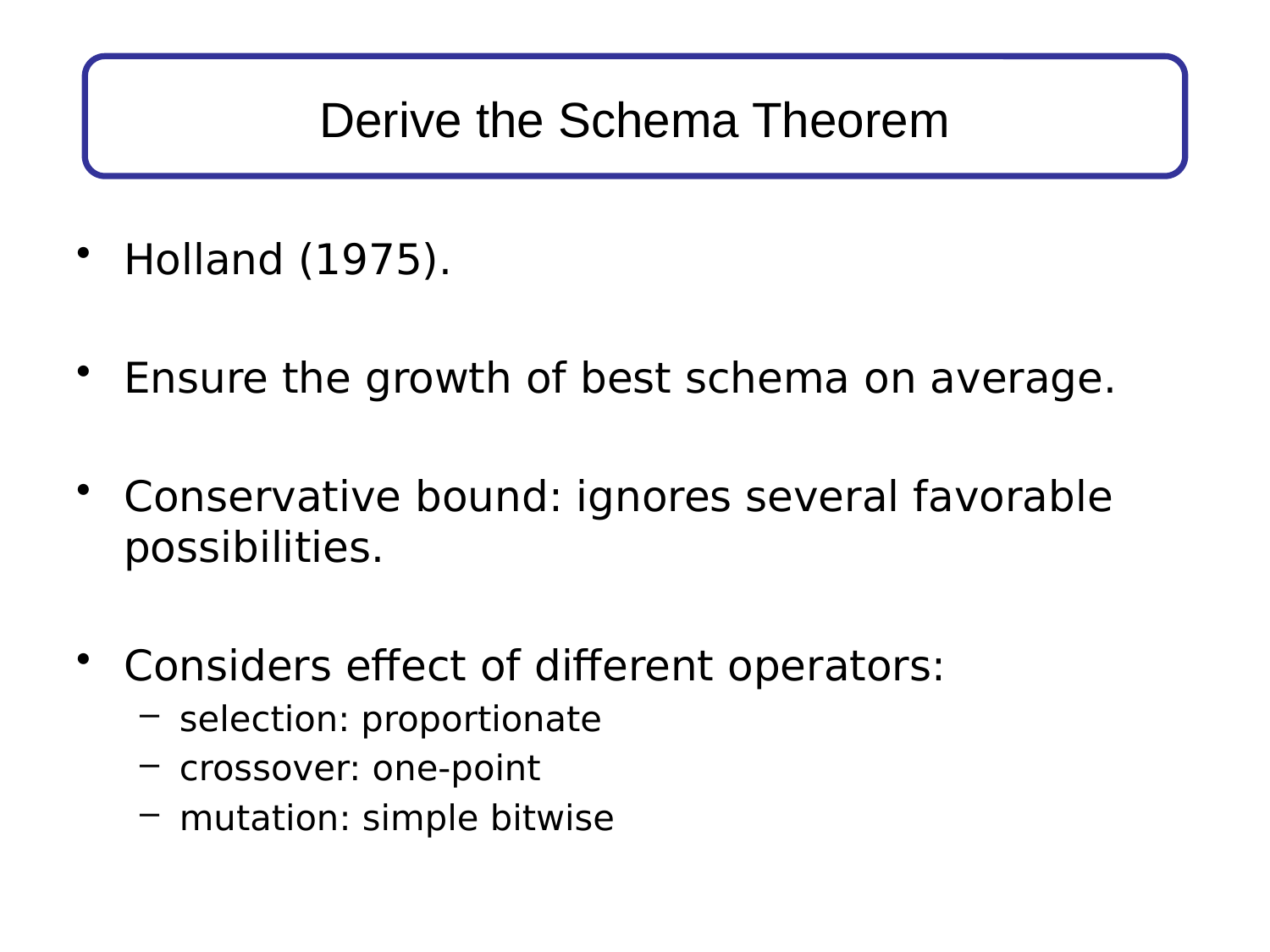

# Derive the Schema Theorem
Holland (1975).

Ensure the growth of best schema on average.

Conservative bound: ignores several favorable possibilities.

Considers effect of different operators:
selection: proportionate
crossover: one-point
mutation: simple bitwise